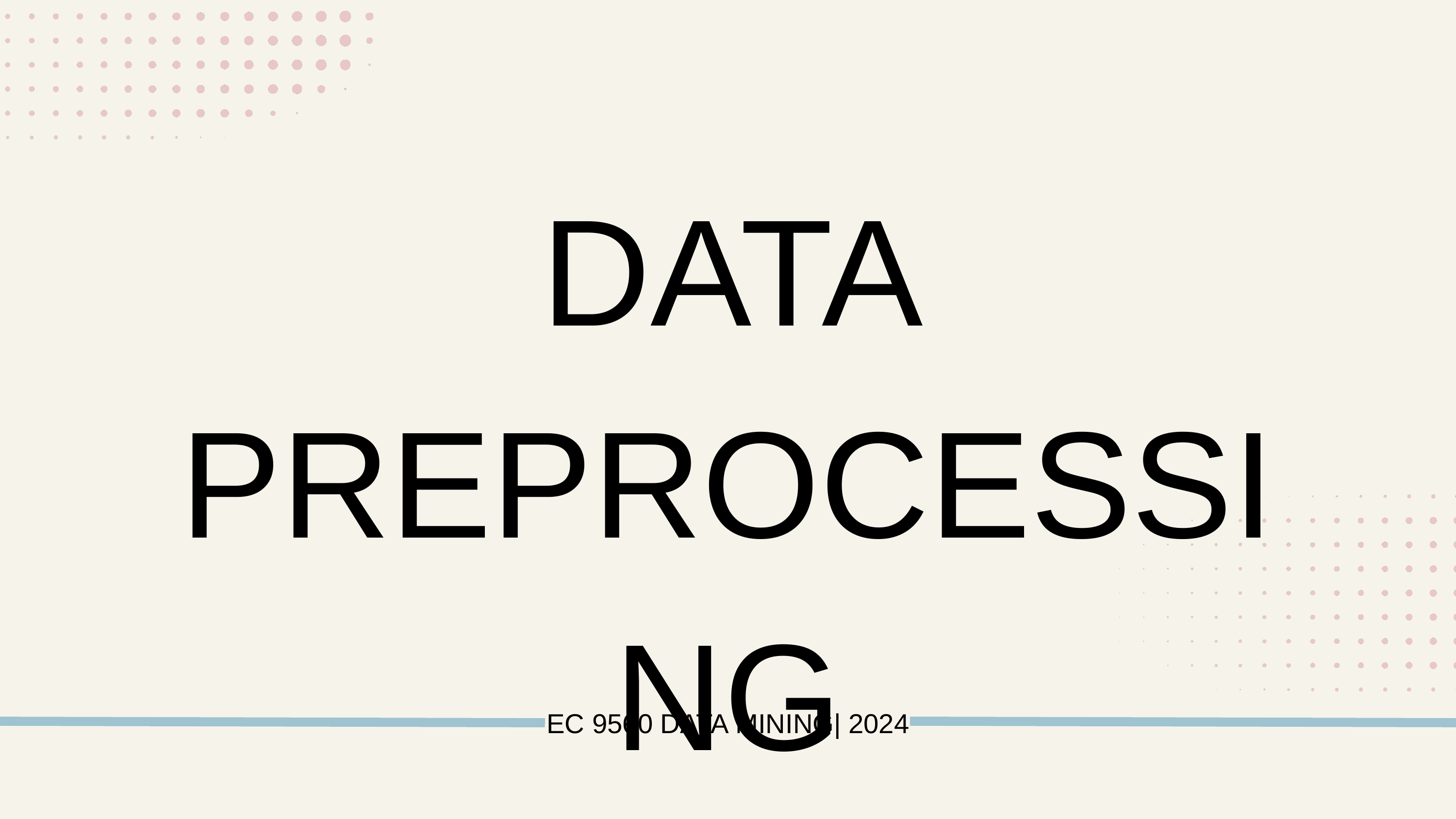

DATA PREPROCESSING

EC 9560 DATA MINING| 2024